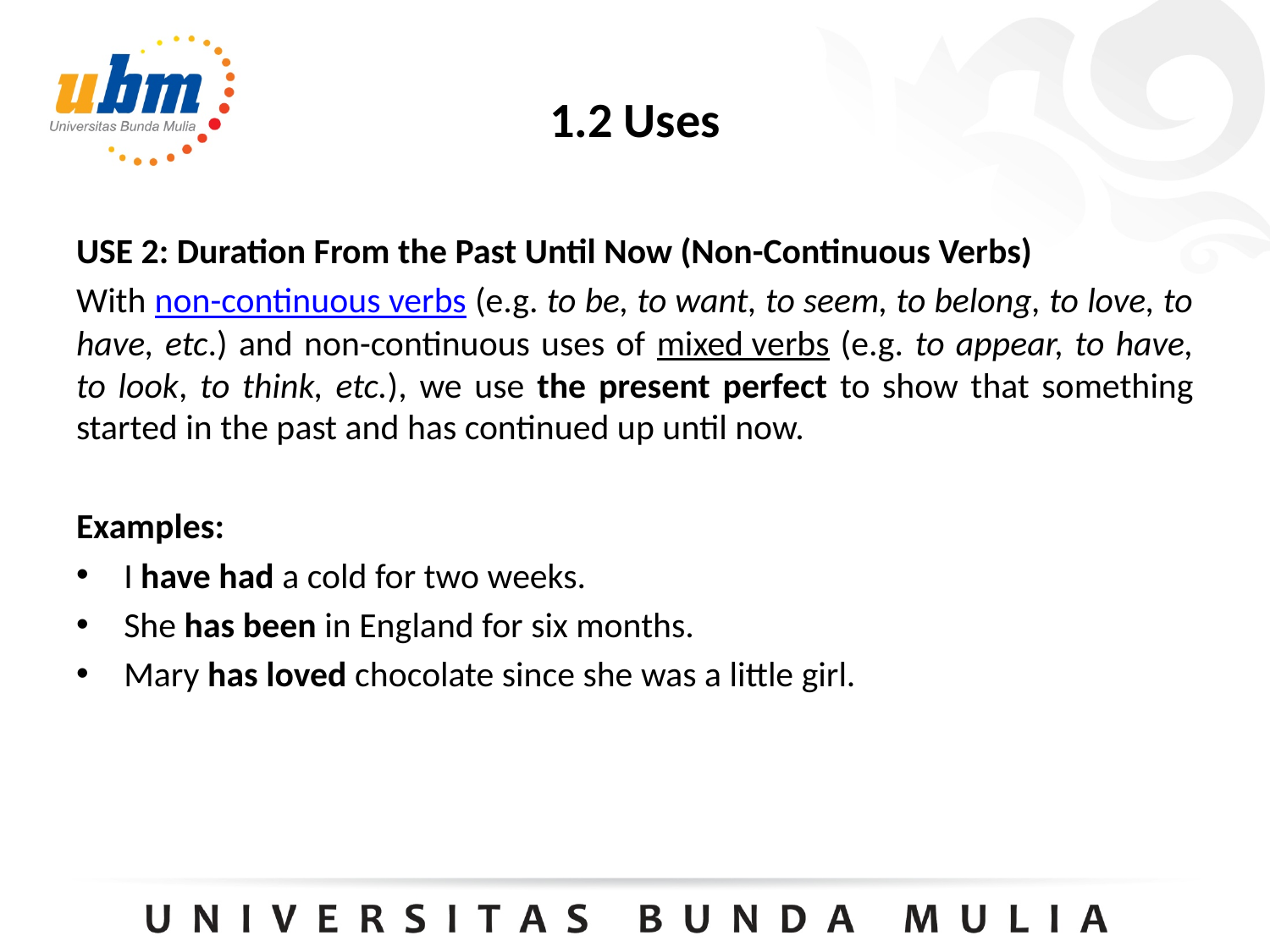

# 1.2 Uses
USE 2: Duration From the Past Until Now (Non-Continuous Verbs)
With non-continuous verbs (e.g. to be, to want, to seem, to belong, to love, to have, etc.) and non-continuous uses of mixed verbs (e.g. to appear, to have, to look, to think, etc.), we use the present perfect to show that something started in the past and has continued up until now.

Examples:
I have had a cold for two weeks.
She has been in England for six months.
Mary has loved chocolate since she was a little girl.